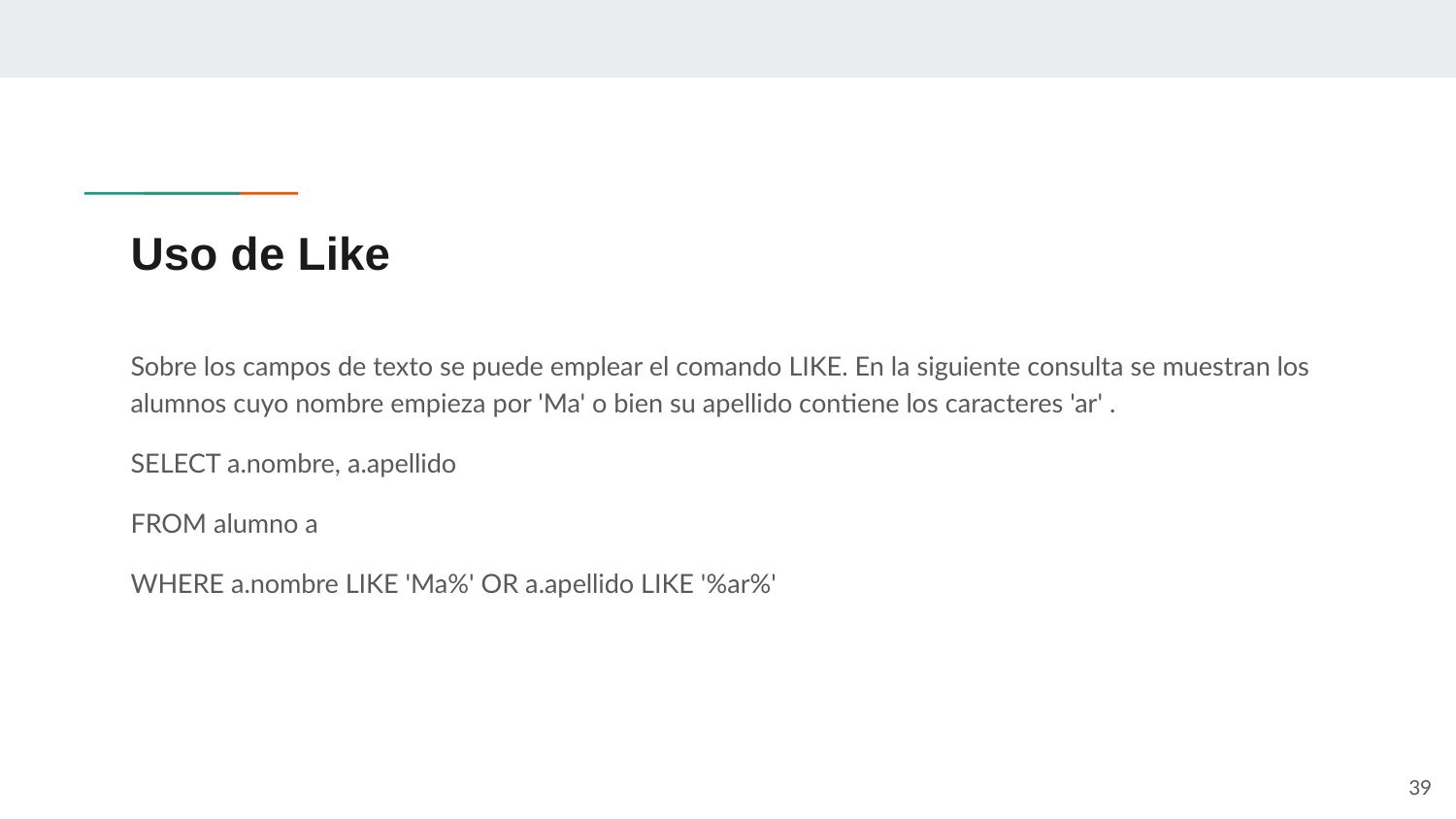

# Uso de Like
Sobre los campos de texto se puede emplear el comando LIKE. En la siguiente consulta se muestran los alumnos cuyo nombre empieza por 'Ma' o bien su apellido contiene los caracteres 'ar' .
SELECT a.nombre, a.apellido
FROM alumno a
WHERE a.nombre LIKE 'Ma%' OR a.apellido LIKE '%ar%'
39